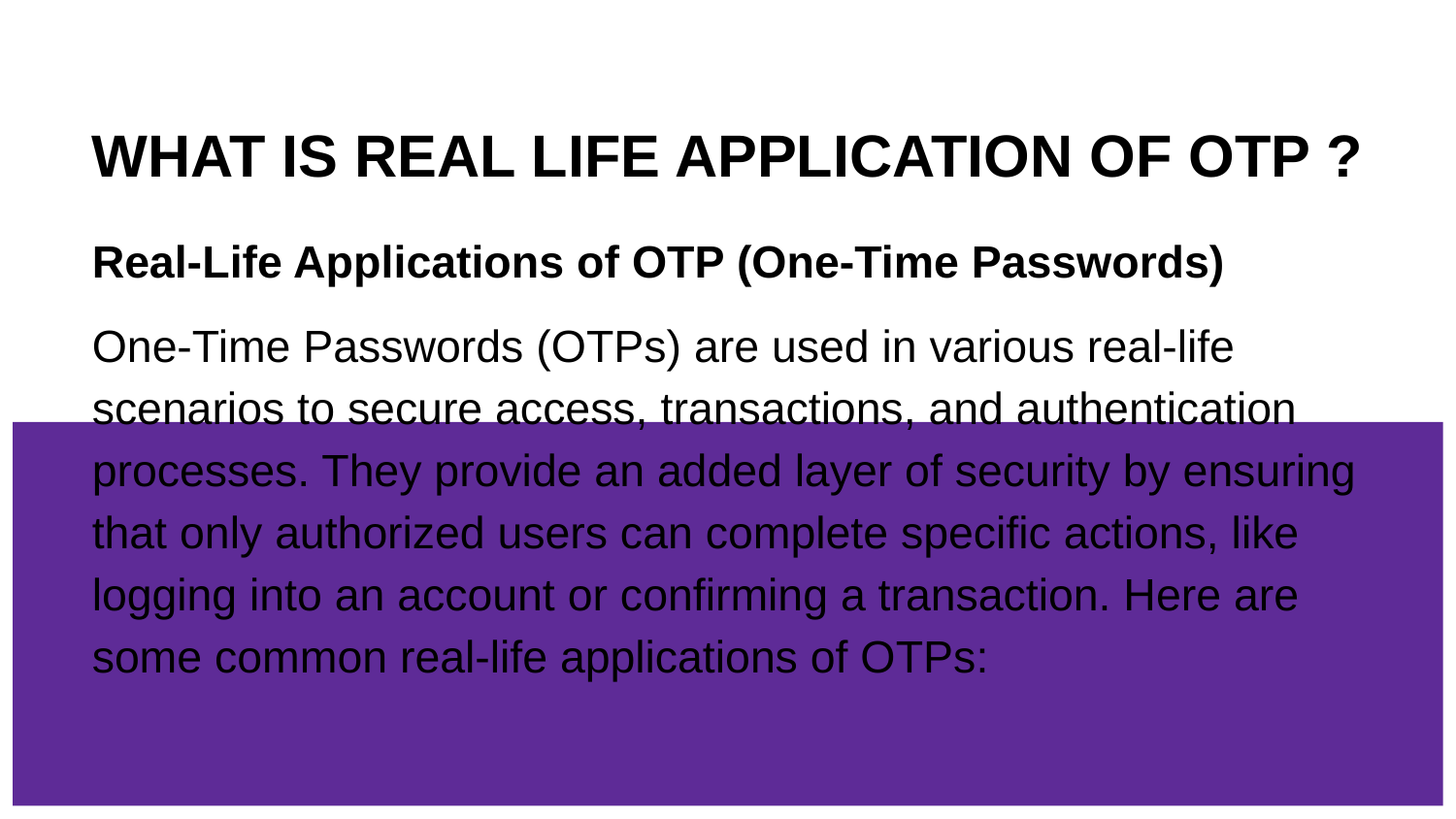

# WHAT IS REAL LIFE APPLICATION OF OTP ?
Real-Life Applications of OTP (One-Time Passwords)
One-Time Passwords (OTPs) are used in various real-life scenarios to secure access, transactions, and authentication processes. They provide an added layer of security by ensuring that only authorized users can complete specific actions, like logging into an account or confirming a transaction. Here are some common real-life applications of OTPs: